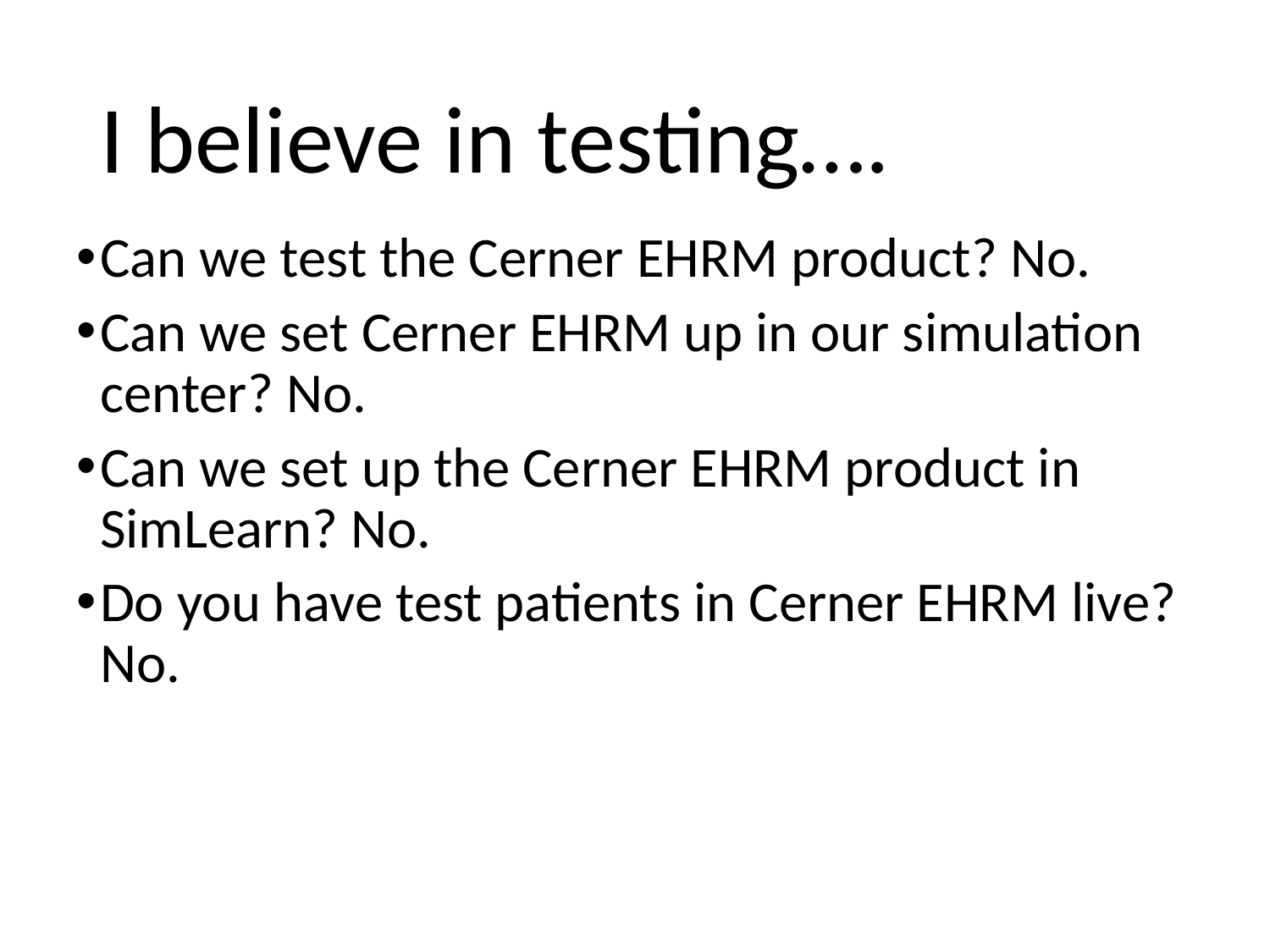

# I believe in testing….
Can we test the Cerner EHRM product? No.
Can we set Cerner EHRM up in our simulation center? No.
Can we set up the Cerner EHRM product in SimLearn? No.
Do you have test patients in Cerner EHRM live? No.